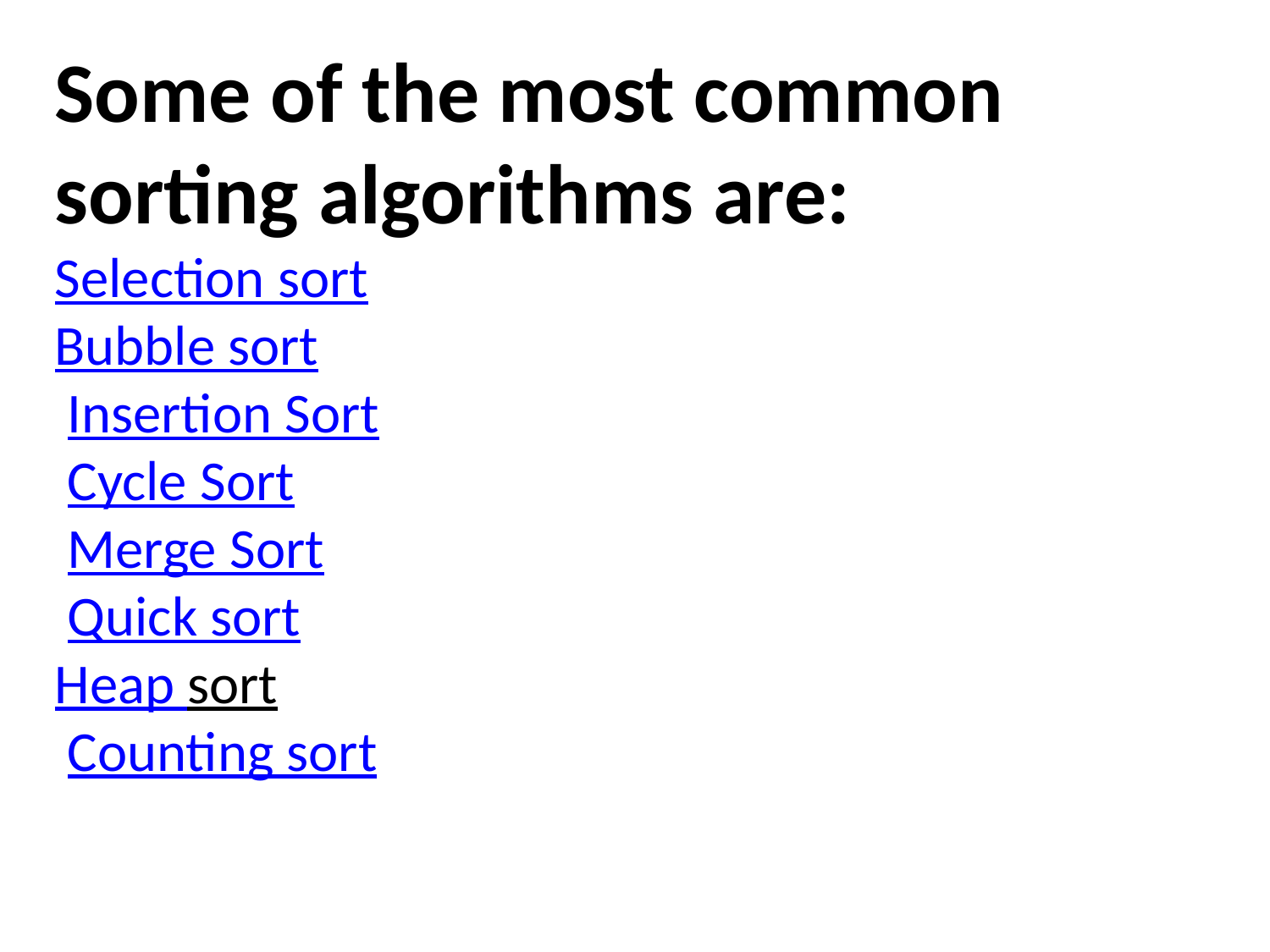

Some of the most common sorting algorithms are:
Selection sort
Bubble sort
 Insertion Sort
 Cycle Sort
 Merge Sort
 Quick sort
Heap sort
 Counting sort